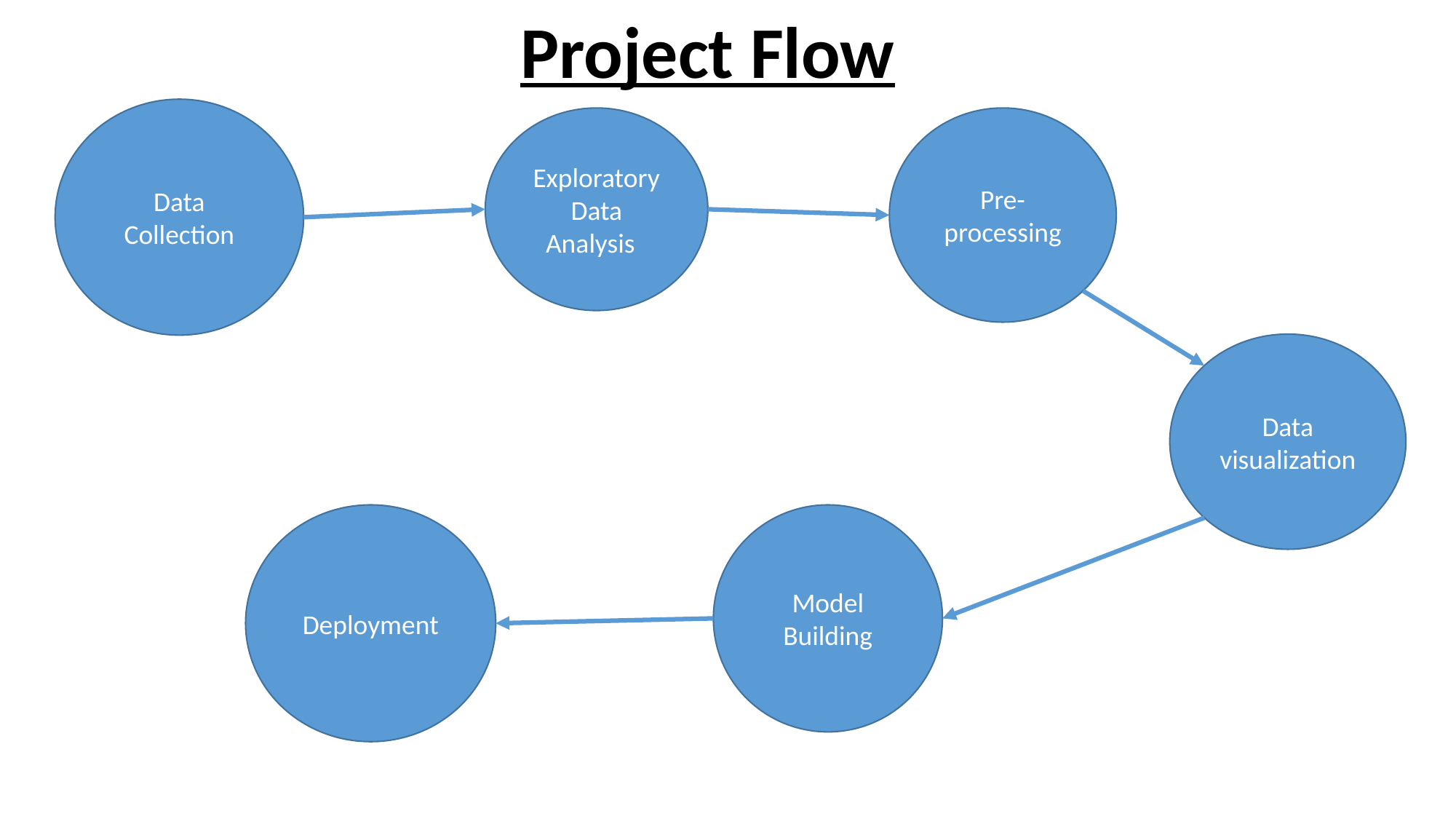

Project Flow
Data Collection
Exploratory Data Analysis
Pre-processing
Data visualization
Deployment
Model Building